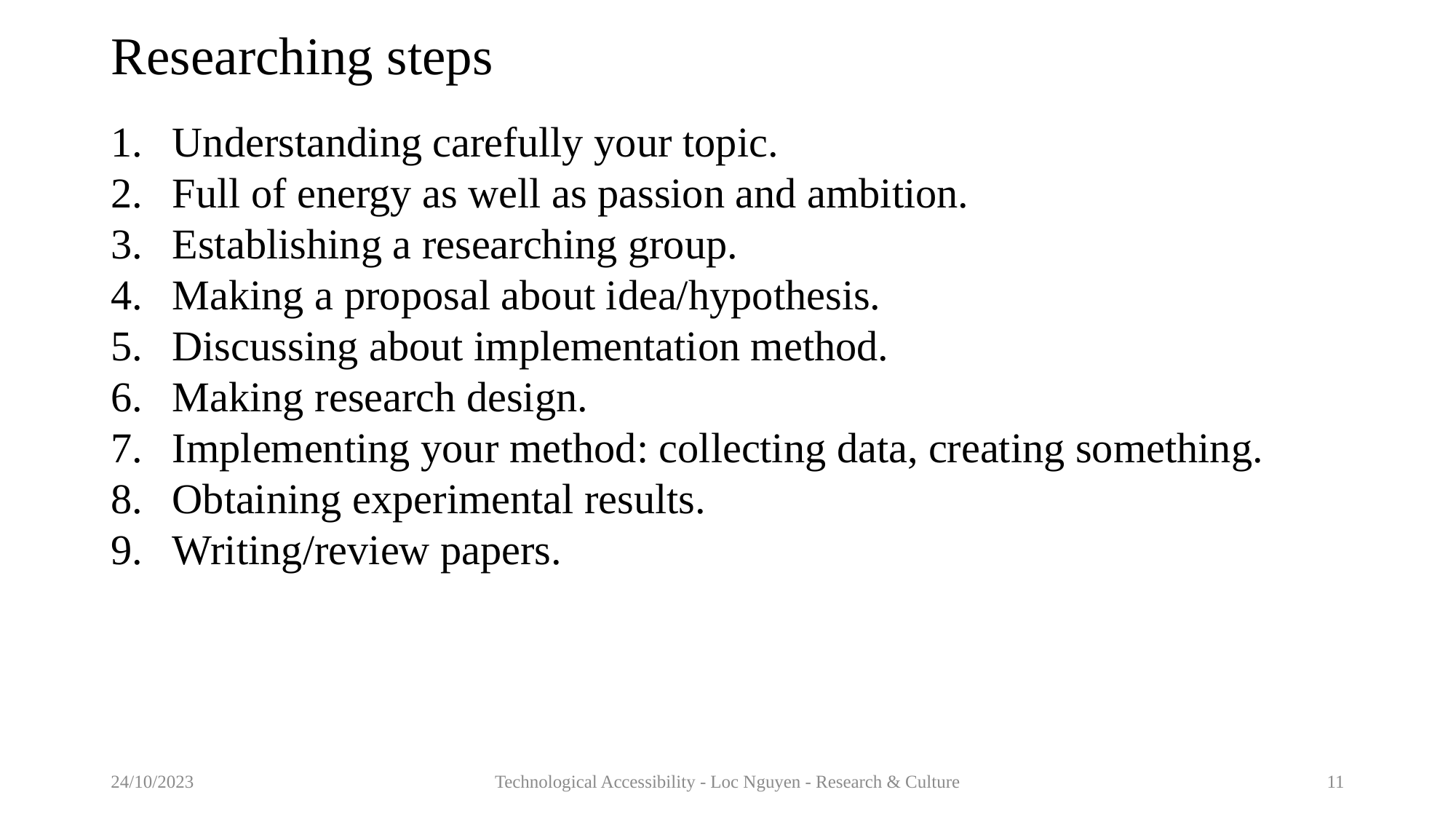

# Researching steps
Understanding carefully your topic.
Full of energy as well as passion and ambition.
Establishing a researching group.
Making a proposal about idea/hypothesis.
Discussing about implementation method.
Making research design.
Implementing your method: collecting data, creating something.
Obtaining experimental results.
Writing/review papers.

24/10/2023
Technological Accessibility - Loc Nguyen - Research & Culture
11